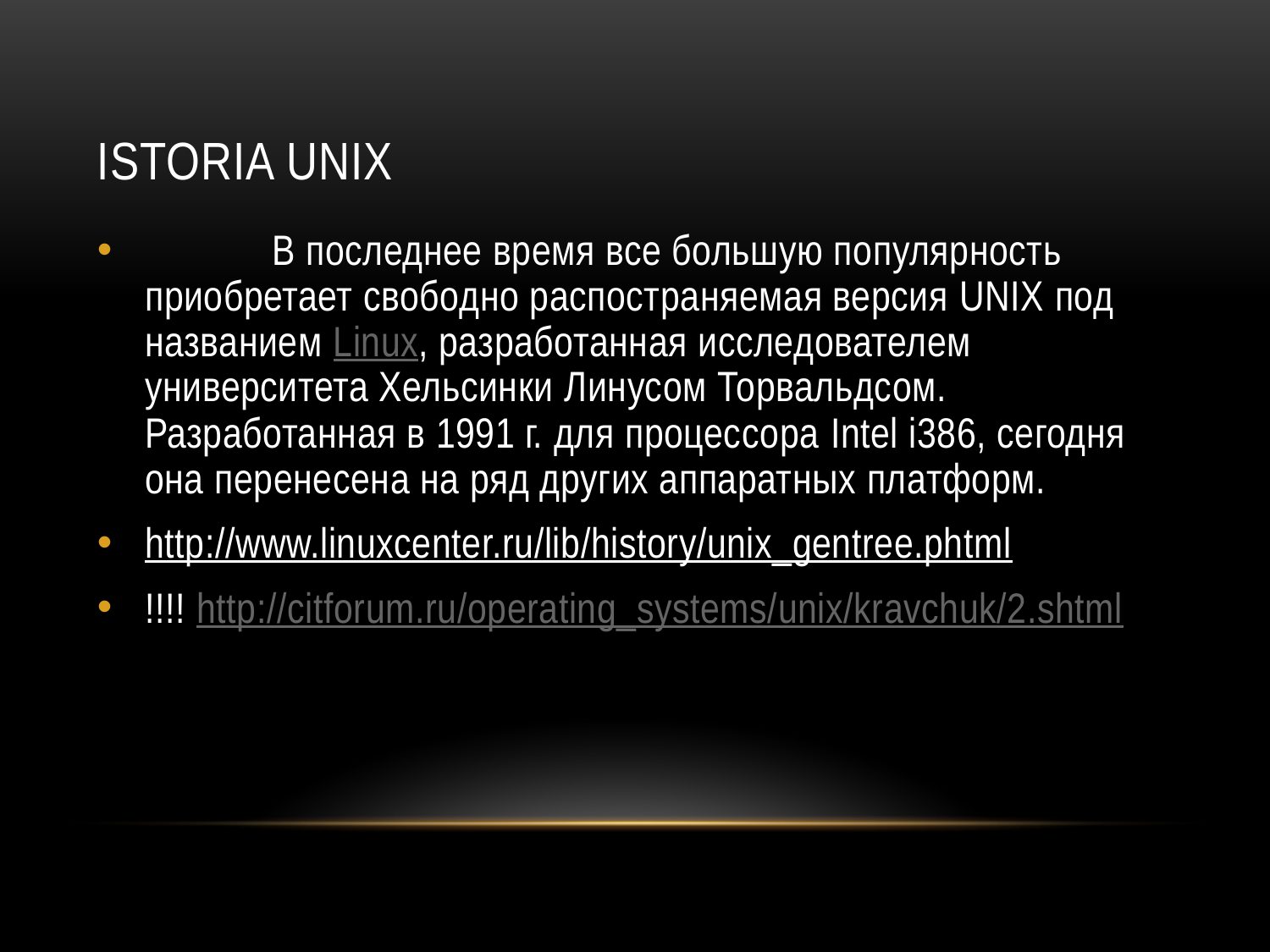

# Istoria Unix
	В последнее время все большую популярность приобретает свободно распостраняемая версия UNIX под названием Linux, разработанная исследователем университета Хельсинки Линусом Торвальдсом. Разработанная в 1991 г. для процессора Intel i386, сегодня она перенесена на ряд других аппаратных платформ.
http://www.linuxcenter.ru/lib/history/unix_gentree.phtml
!!!! http://citforum.ru/operating_systems/unix/kravchuk/2.shtml